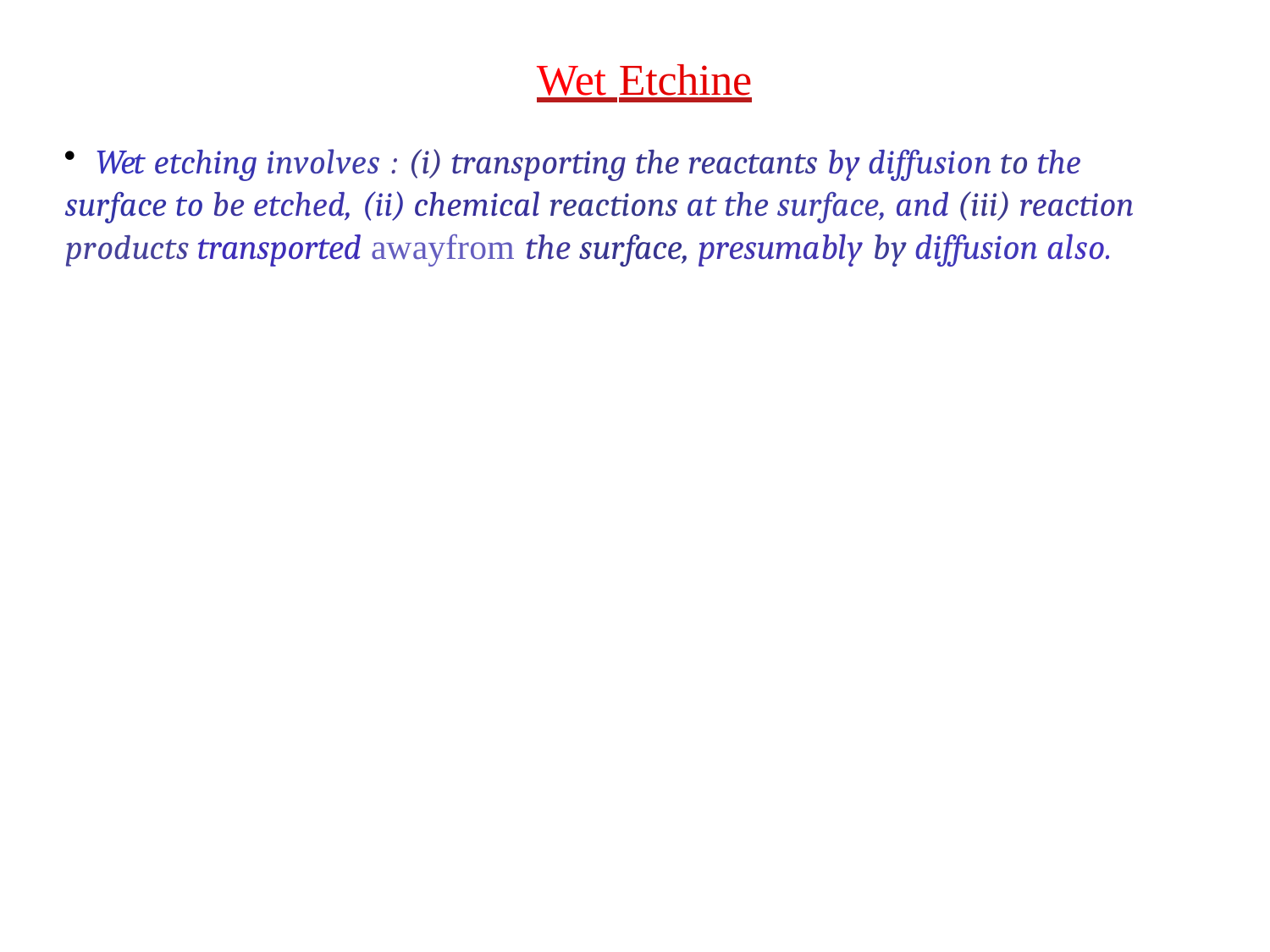

Wet Etchine
	Wet etching involves : (i) transporting the reactants by diffusion to the surface to be etched, (ii) chemical reactions at the surface, and (iii) reaction products transported awayfrom the surface, presumably by diffusion also.